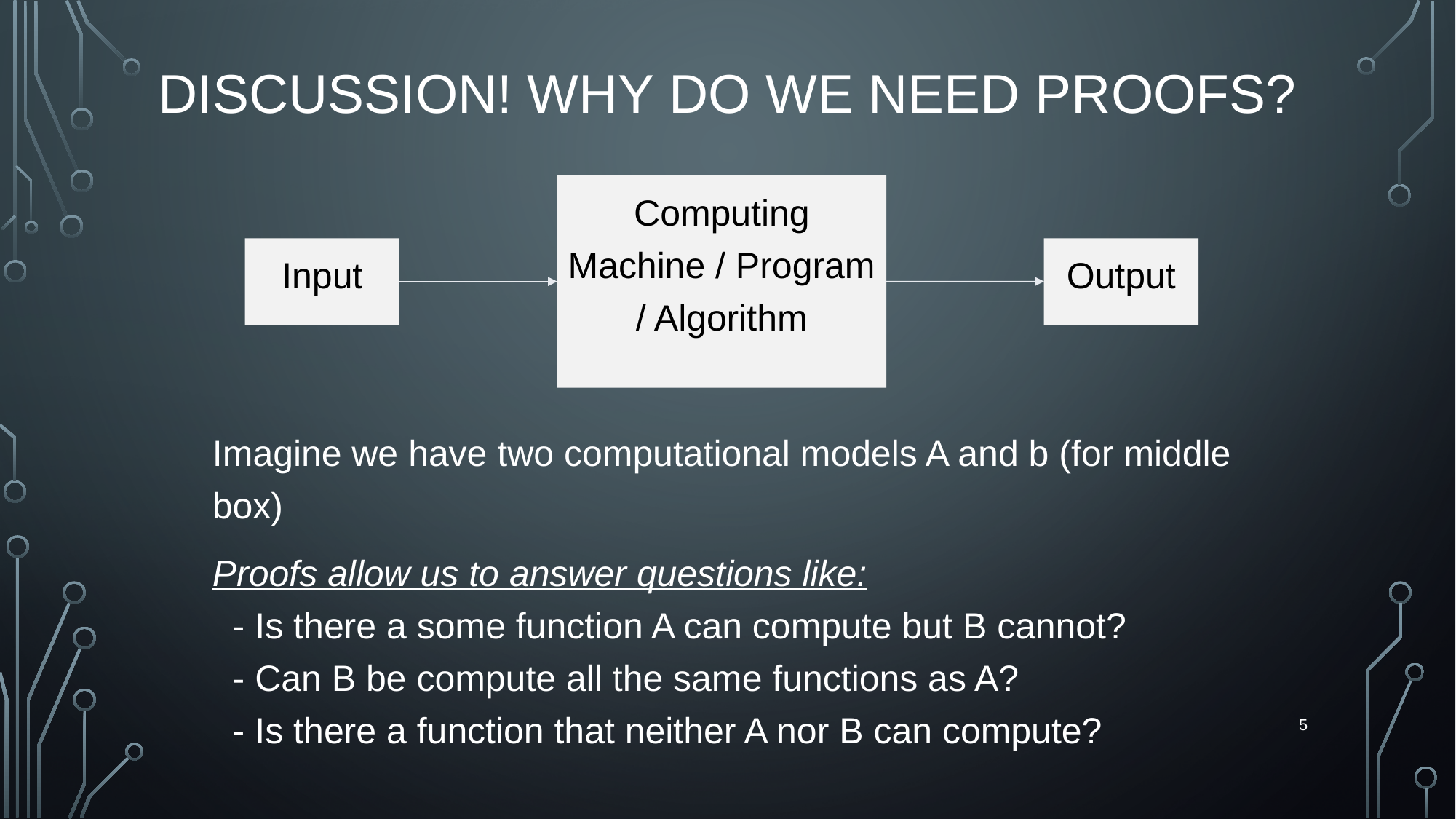

# Discussion! Why do we need proofs?
Computing Machine / Program / Algorithm
Input
Output
Imagine we have two computational models A and b (for middle box)
Proofs allow us to answer questions like:
  - Is there a some function A can compute but B cannot?
  - Can B be compute all the same functions as A?
  - Is there a function that neither A nor B can compute?
5